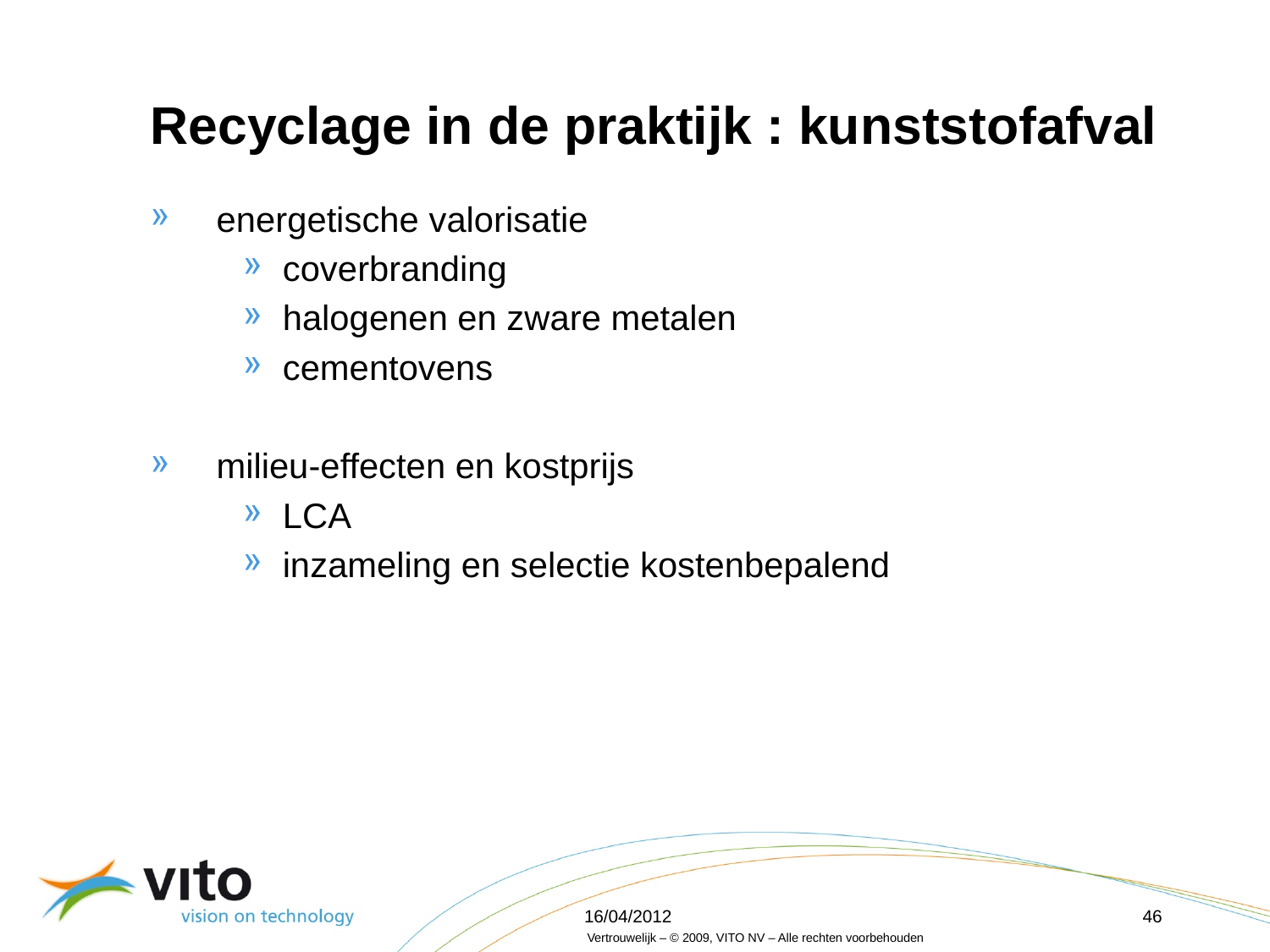

energetische valorisatie
coverbranding
halogenen en zware metalen
cementovens

milieu-effecten en kostprijs
LCA
inzameling en selectie kostenbepalend
Recyclage in de praktijk : kunststofafval
16/04/2012
46